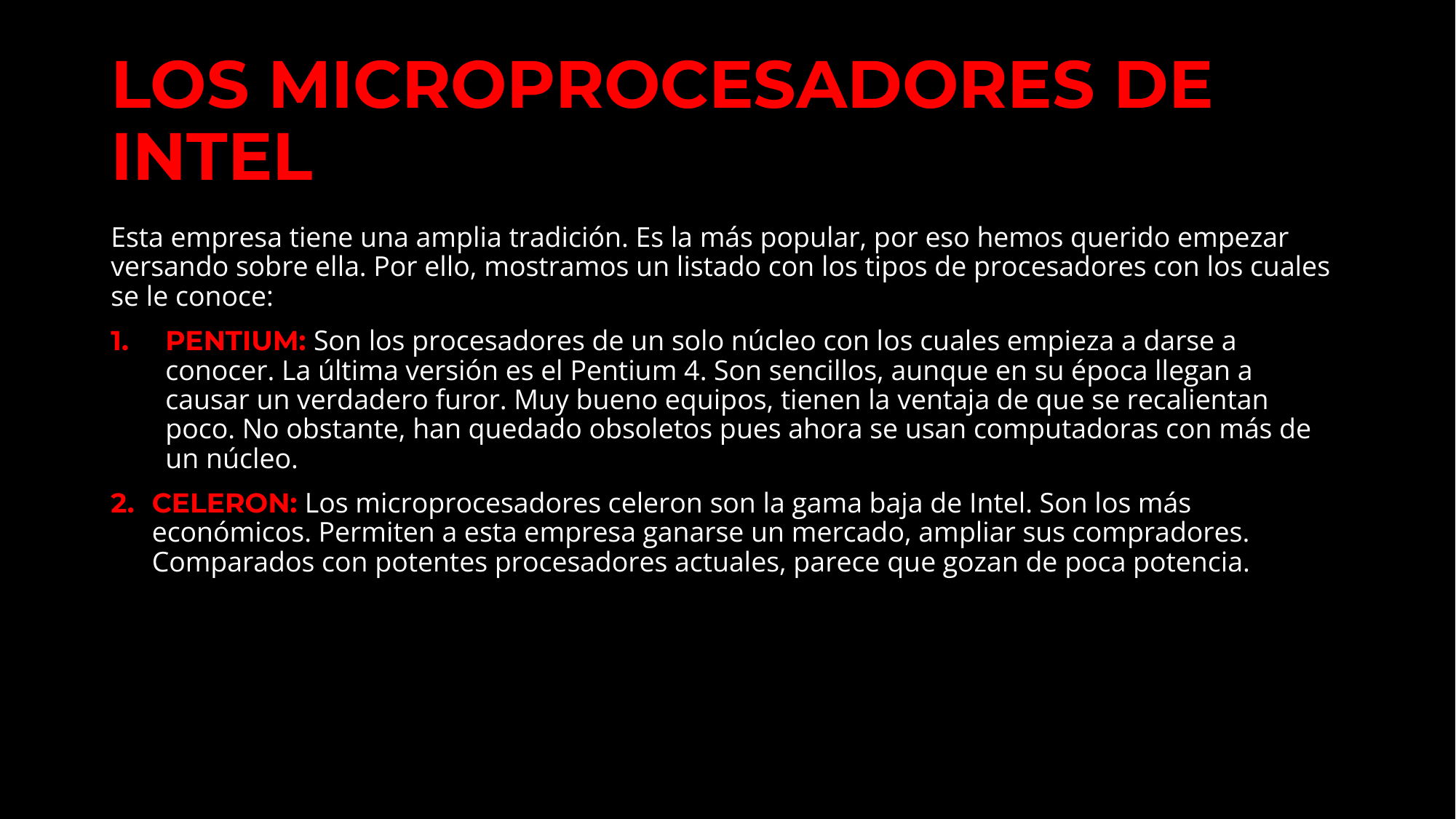

# LOS MICROPROCESADORES DE INTEL
Esta empresa tiene una amplia tradición. Es la más popular, por eso hemos querido empezar versando sobre ella. Por ello, mostramos un listado con los tipos de procesadores con los cuales se le conoce:
PENTIUM: Son los procesadores de un solo núcleo con los cuales empieza a darse a conocer. La última versión es el Pentium 4. Son sencillos, aunque en su época llegan a causar un verdadero furor. Muy bueno equipos, tienen la ventaja de que se recalientan poco. No obstante, han quedado obsoletos pues ahora se usan computadoras con más de un núcleo.
CELERON: Los microprocesadores celeron son la gama baja de Intel. Son los más económicos. Permiten a esta empresa ganarse un mercado, ampliar sus compradores. Comparados con potentes procesadores actuales, parece que gozan de poca potencia.